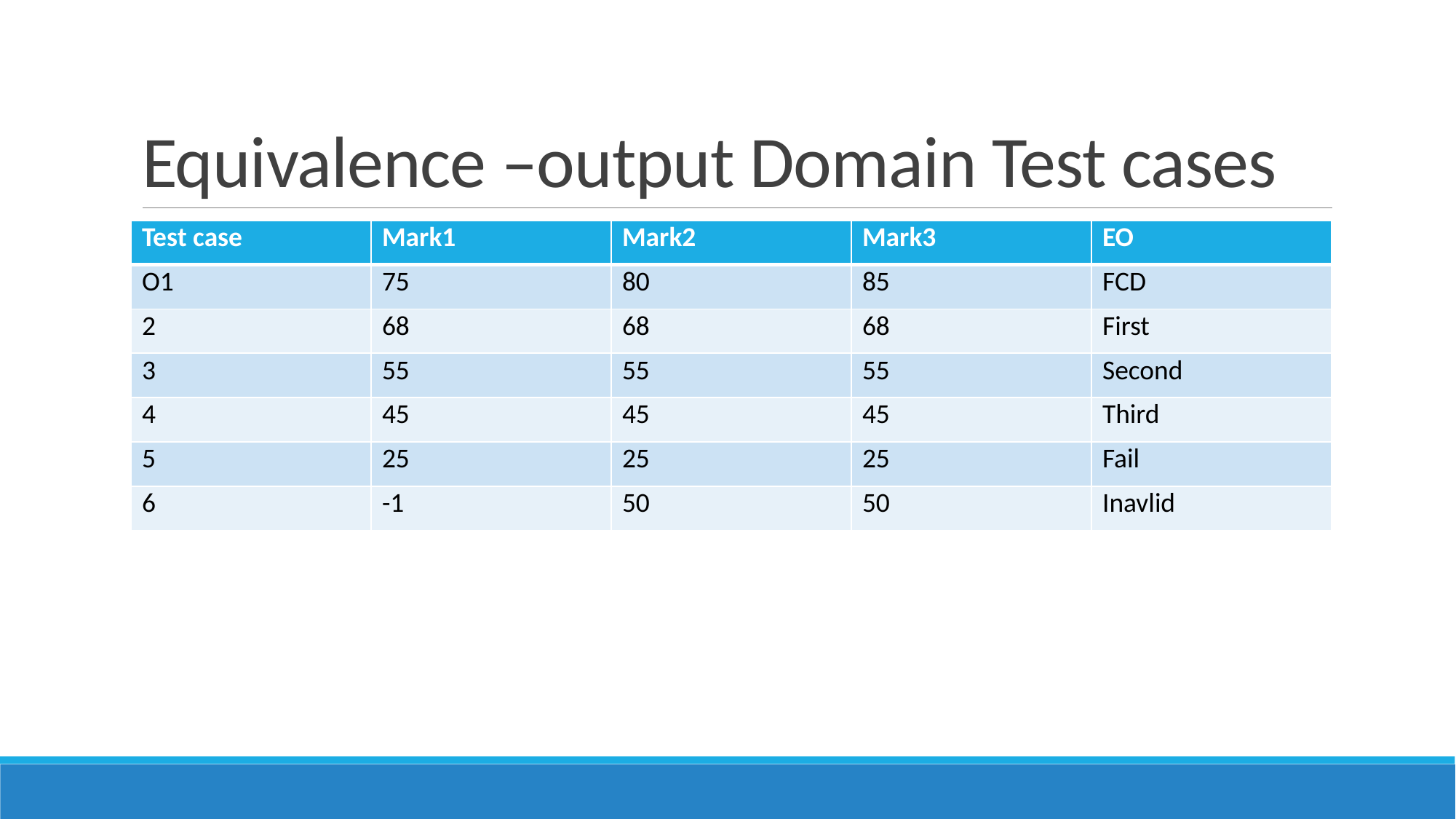

# Equivalence –output Domain Test cases
| Test case | Mark1 | Mark2 | Mark3 | EO |
| --- | --- | --- | --- | --- |
| O1 | 75 | 80 | 85 | FCD |
| 2 | 68 | 68 | 68 | First |
| 3 | 55 | 55 | 55 | Second |
| 4 | 45 | 45 | 45 | Third |
| 5 | 25 | 25 | 25 | Fail |
| 6 | -1 | 50 | 50 | Inavlid |